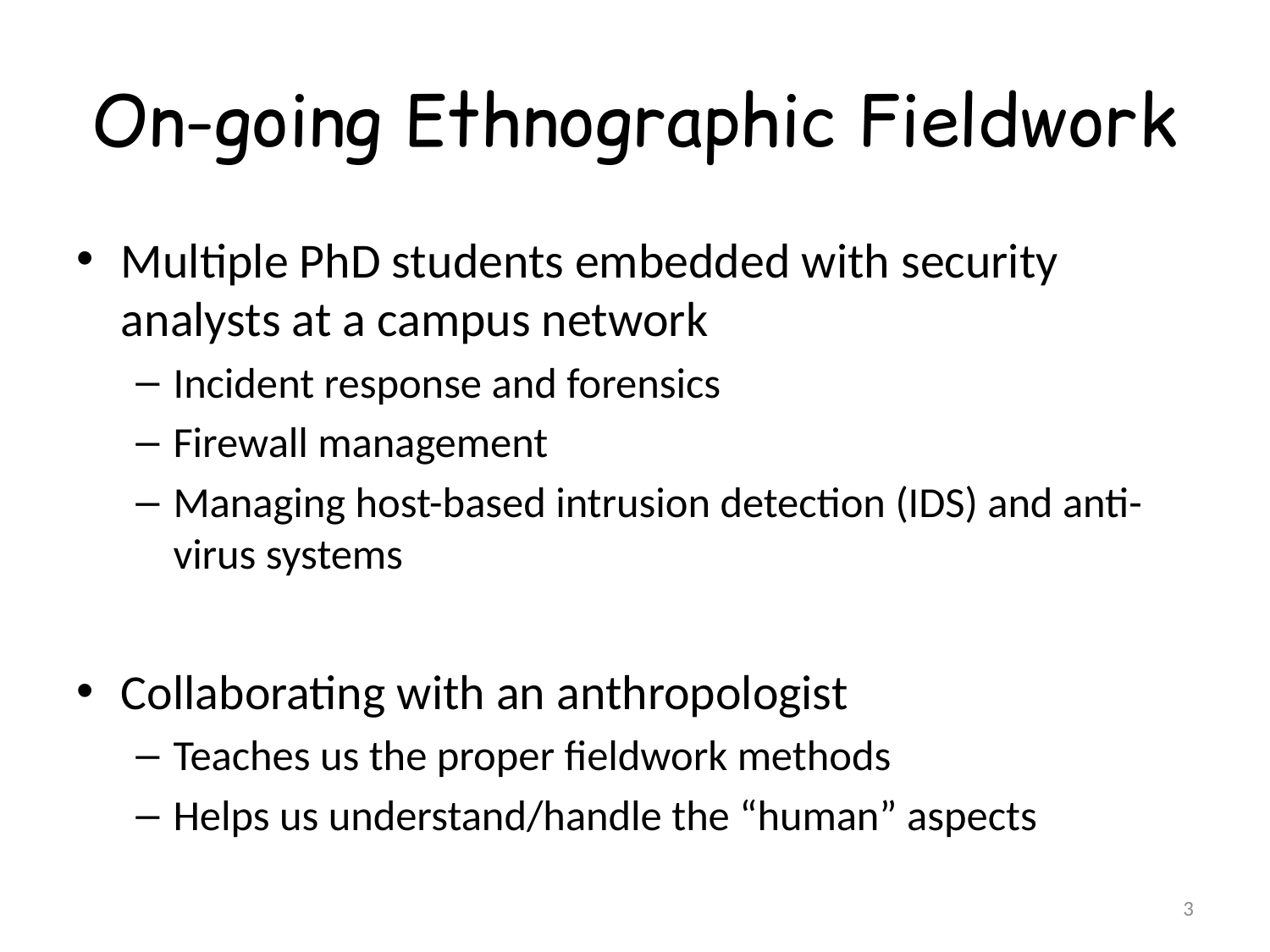

# On-going Ethnographic Fieldwork
Multiple PhD students embedded with security analysts at a campus network
Incident response and forensics
Firewall management
Managing host-based intrusion detection (IDS) and anti-virus systems

Collaborating with an anthropologist
Teaches us the proper fieldwork methods
Helps us understand/handle the “human” aspects
3